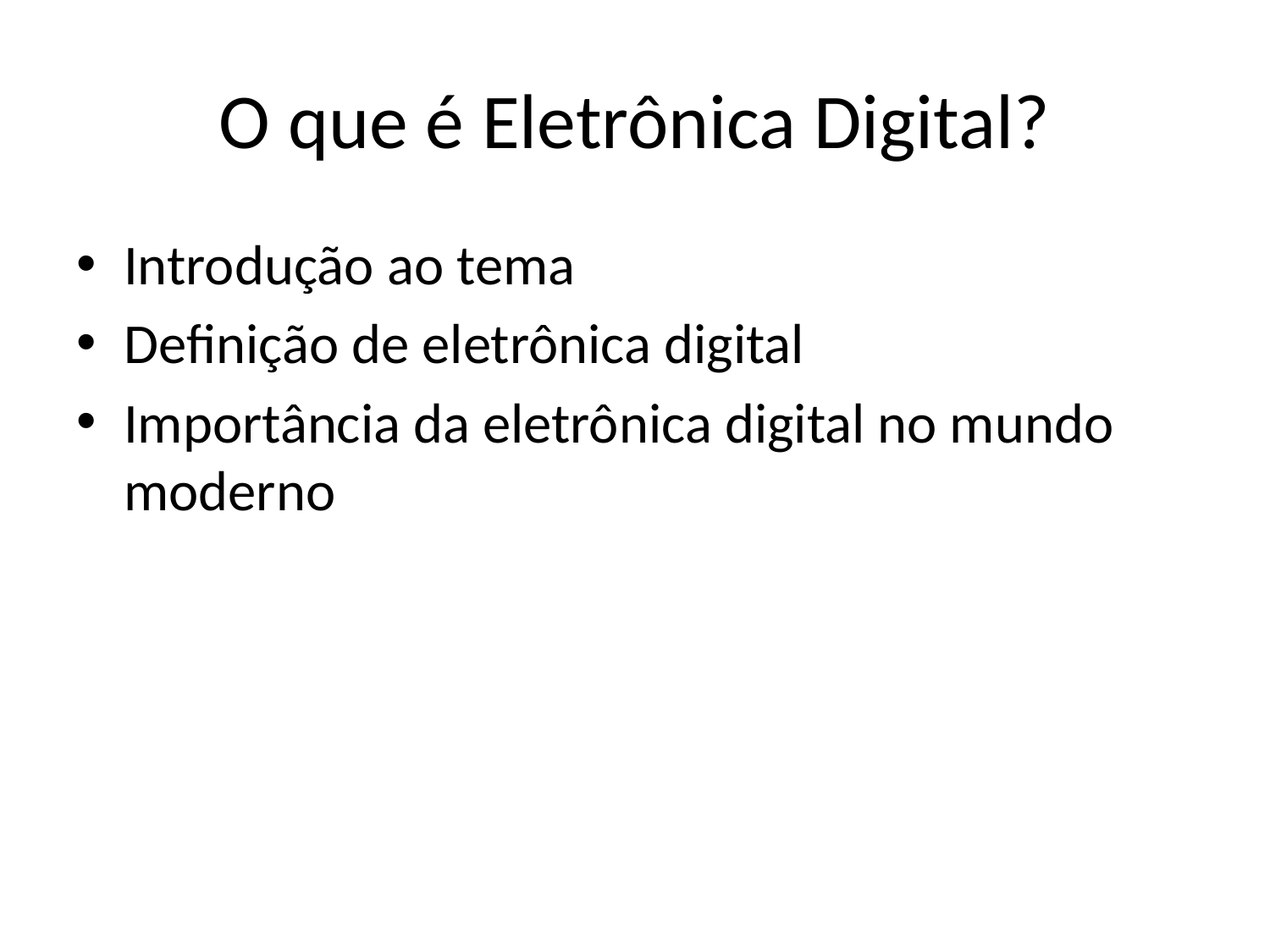

# O que é Eletrônica Digital?
Introdução ao tema
Definição de eletrônica digital
Importância da eletrônica digital no mundo moderno